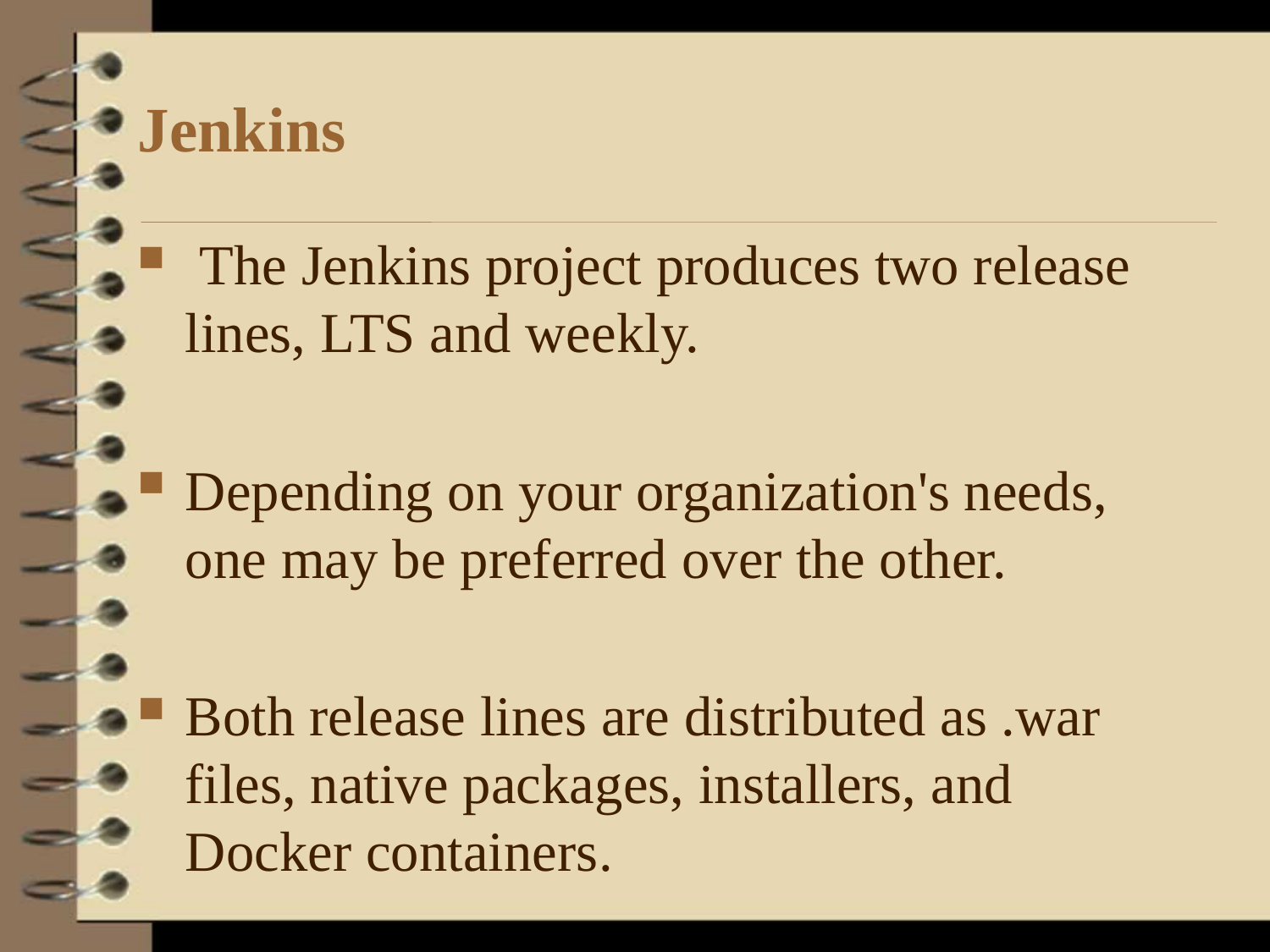

# Jenkins
 The Jenkins project produces two release lines, LTS and weekly.

Depending on your organization's needs, one may be preferred over the other.

Both release lines are distributed as .war files, native packages, installers, and Docker containers.